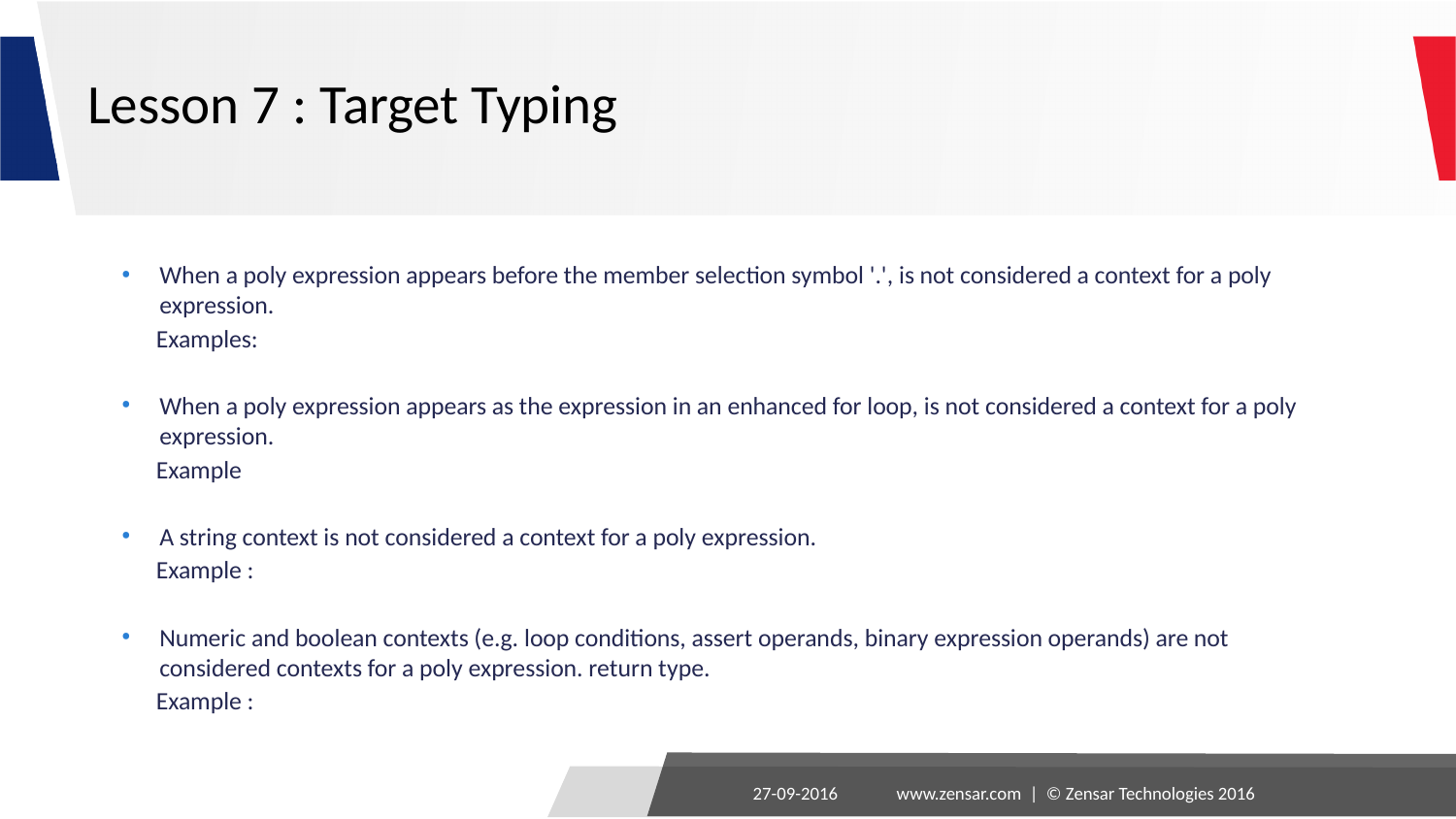

# Lesson 7 : Target Typing

When a poly expression appears before the member selection symbol '.', is not considered a context for a poly expression.
       Examples:

When a poly expression appears as the expression in an enhanced for loop, is not considered a context for a poly expression.
       Example

A string context is not considered a context for a poly expression.
       Example :

Numeric and boolean contexts (e.g. loop conditions, assert operands, binary expression operands) are not considered contexts for a poly expression. return type.
       Example :
27-09-2016
www.zensar.com  |  © Zensar Technologies 2016